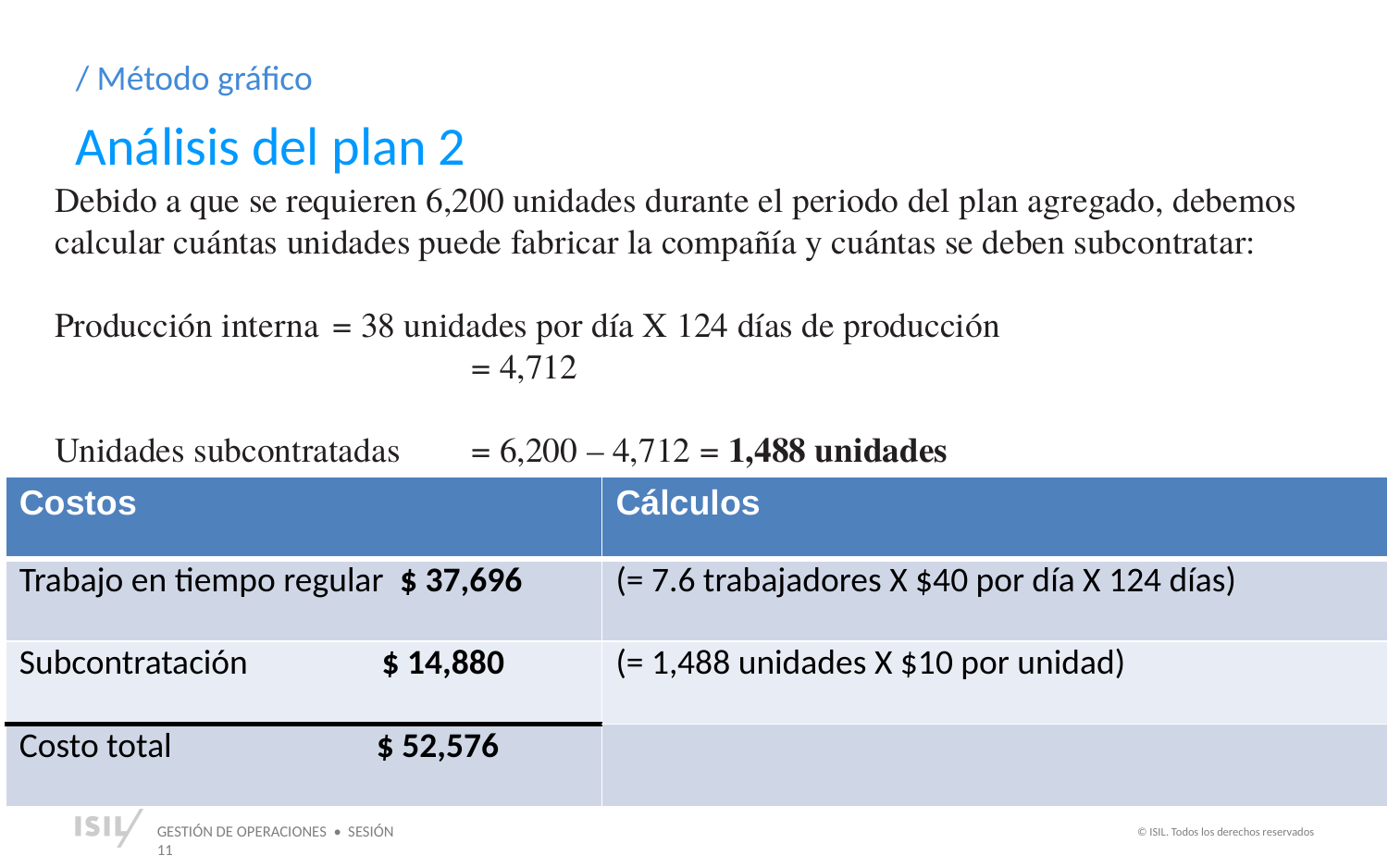

/ Método gráfico
Análisis del plan 2
Debido a que se requieren 6,200 unidades durante el periodo del plan agregado, debemos calcular cuántas unidades puede fabricar la compañía y cuántas se deben subcontratar:
Producción interna 	= 38 unidades por día X 124 días de producción
			= 4,712
Unidades subcontratadas 	= 6,200 – 4,712 = 1,488 unidades
| Costos | Cálculos |
| --- | --- |
| Trabajo en tiempo regular $ 37,696 | (= 7.6 trabajadores X $40 por día X 124 días) |
| Subcontratación $ 14,880 | (= 1,488 unidades X $10 por unidad) |
| Costo total $ 52,576 |  |